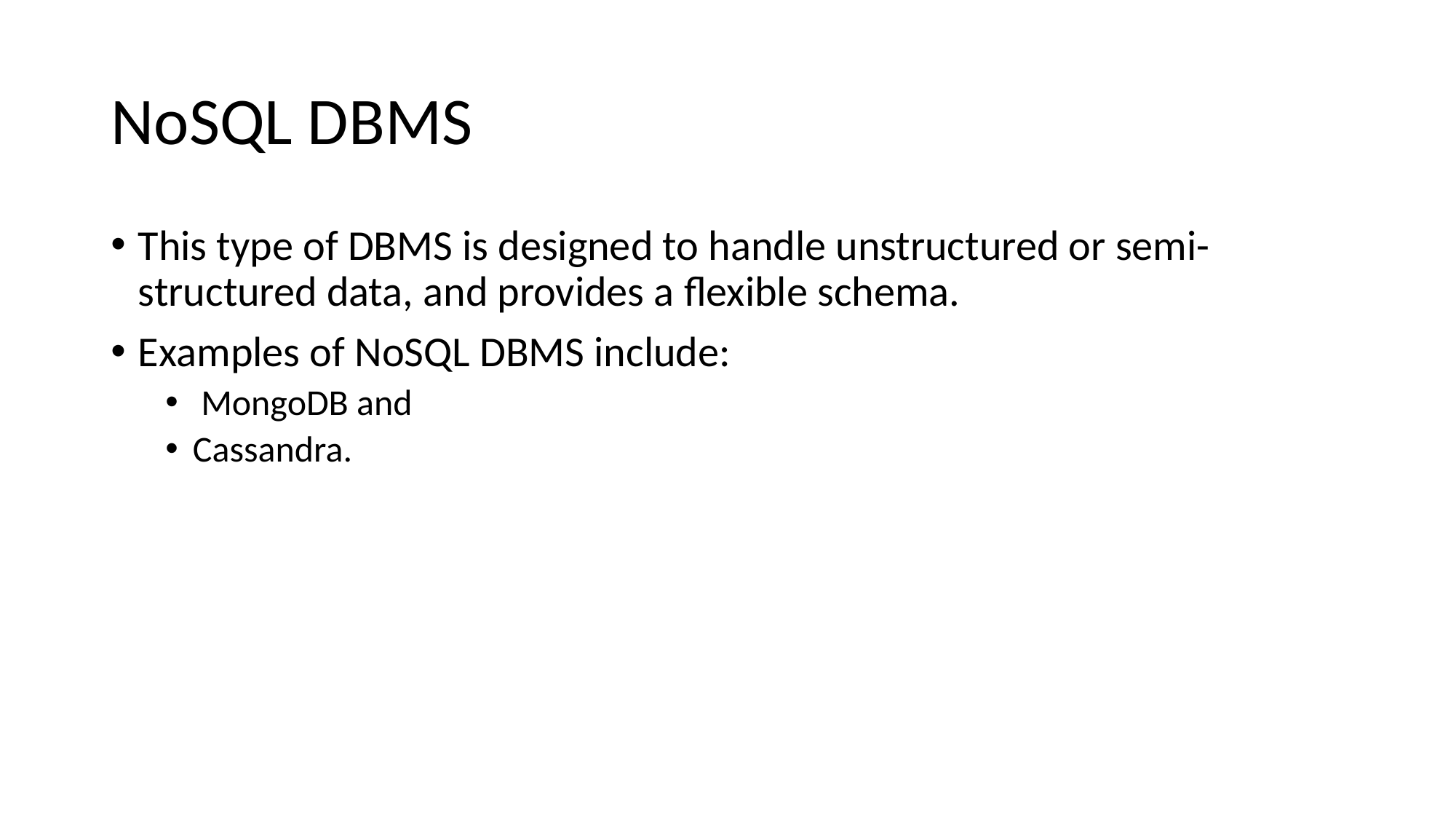

# NoSQL DBMS
This type of DBMS is designed to handle unstructured or semi-structured data, and provides a flexible schema.
Examples of NoSQL DBMS include:
 MongoDB and
Cassandra.

13